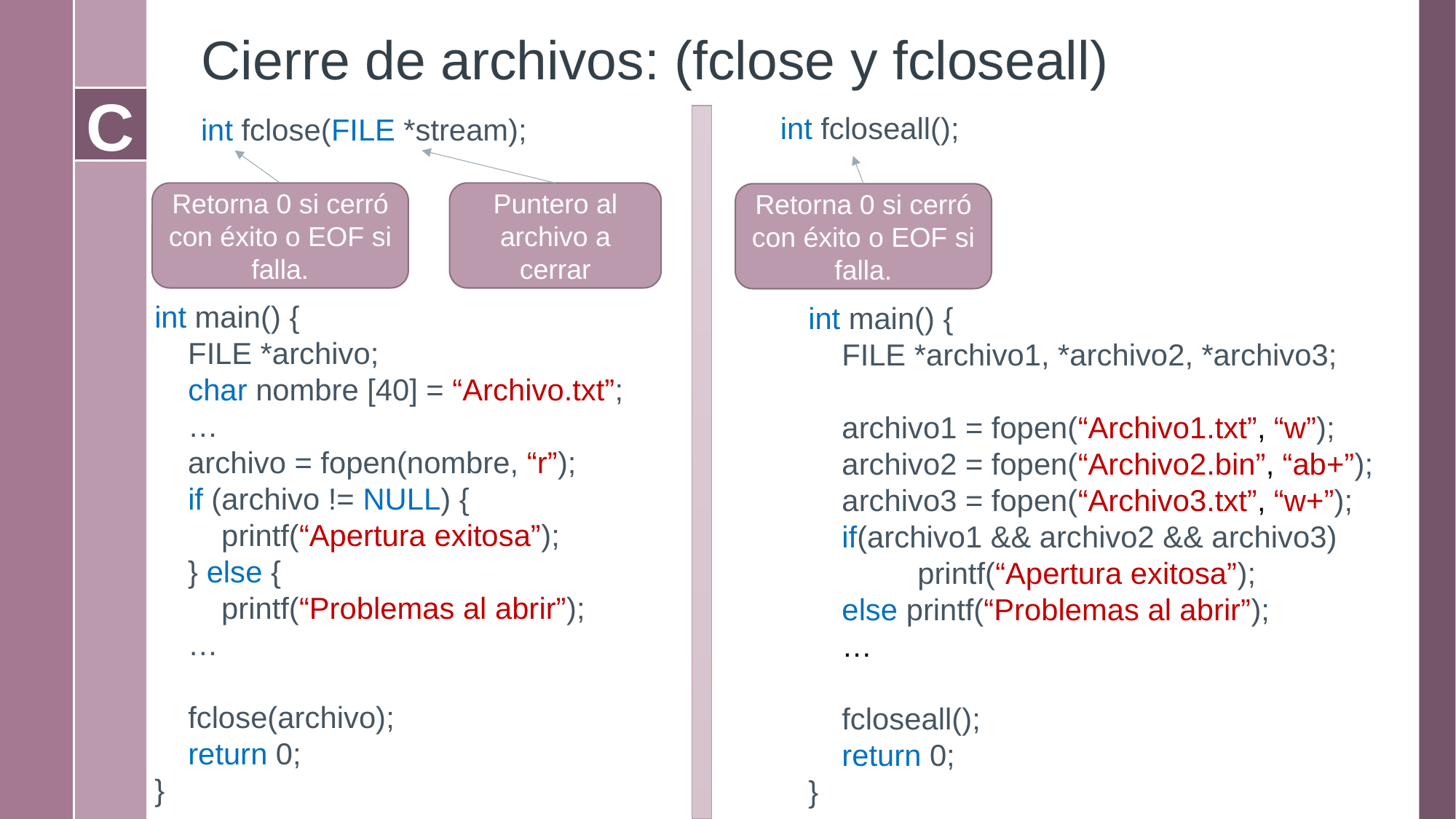

# Cierre de archivos: (fclose y fcloseall)
int fcloseall();
int fclose(FILE *stream);

Puntero al archivo a cerrar
Retorna 0 si cerró con éxito o EOF si falla.
Retorna 0 si cerró con éxito o EOF si falla.
int main() {
    FILE *archivo;
    char nombre [40] = “Archivo.txt”;
    …
    archivo = fopen(nombre, “r”);
    if (archivo != NULL) {
        printf(“Apertura exitosa”);
    } else {
        printf(“Problemas al abrir”);
    …

    fclose(archivo);
    return 0;
}
int main() {
    FILE *archivo1, *archivo2, *archivo3;
    archivo1 = fopen(“Archivo1.txt”, “w”);
    archivo2 = fopen(“Archivo2.bin”, “ab+”);
    archivo3 = fopen(“Archivo3.txt”, “w+”);
    if(archivo1 && archivo2 && archivo3)
	printf(“Apertura exitosa”);
    else printf(“Problemas al abrir”);
    …

    fcloseall();
    return 0;
}